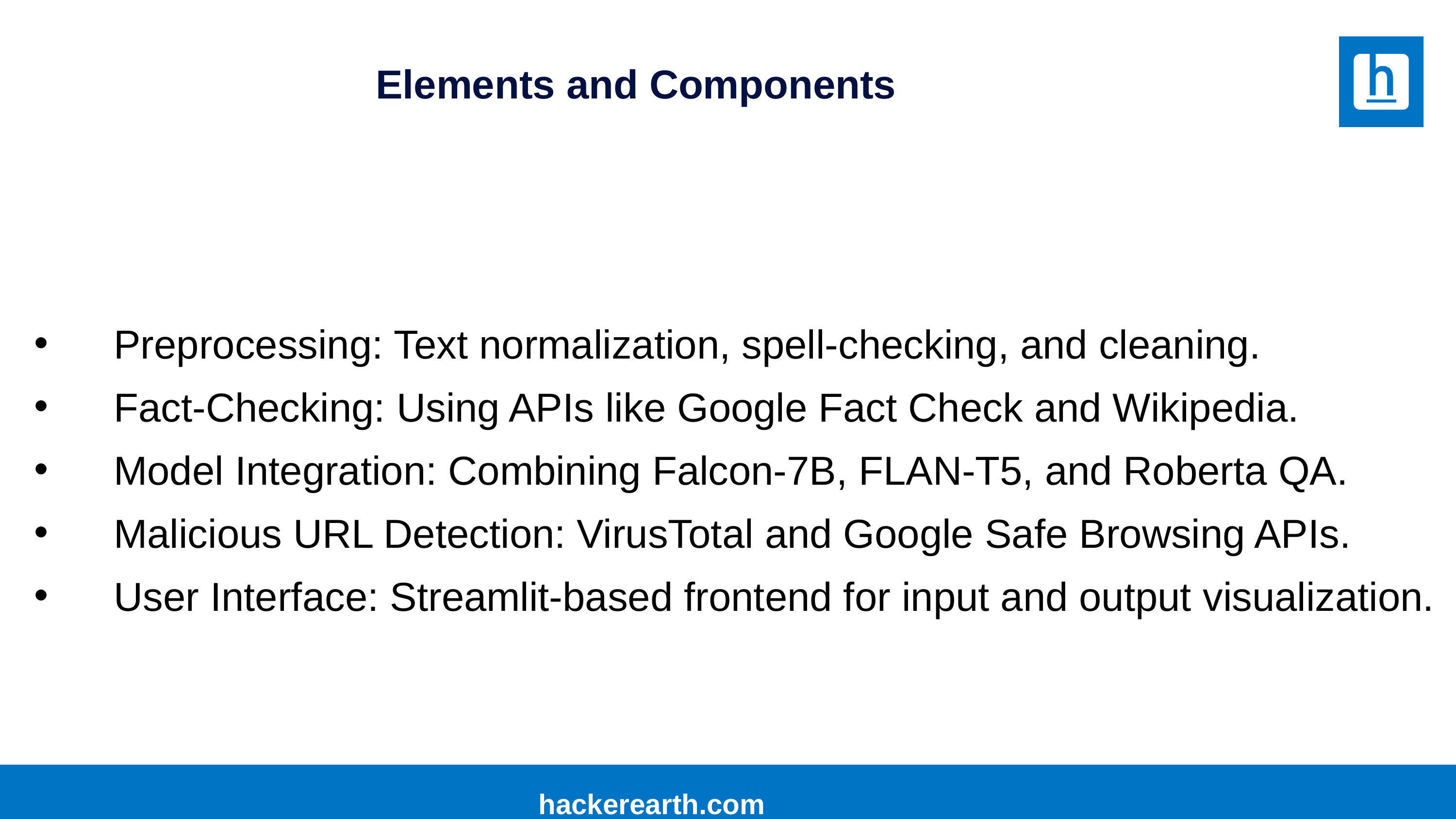

Elements and Components

    Preprocessing: Text normalization, spell-checking, and cleaning.
    Fact-Checking: Using APIs like Google Fact Check and Wikipedia.
    Model Integration: Combining Falcon-7B, FLAN-T5, and Roberta QA.
    Malicious URL Detection: VirusTotal and Google Safe Browsing APIs.
    User Interface: Streamlit-based frontend for input and output visualization.

hackerearth.com